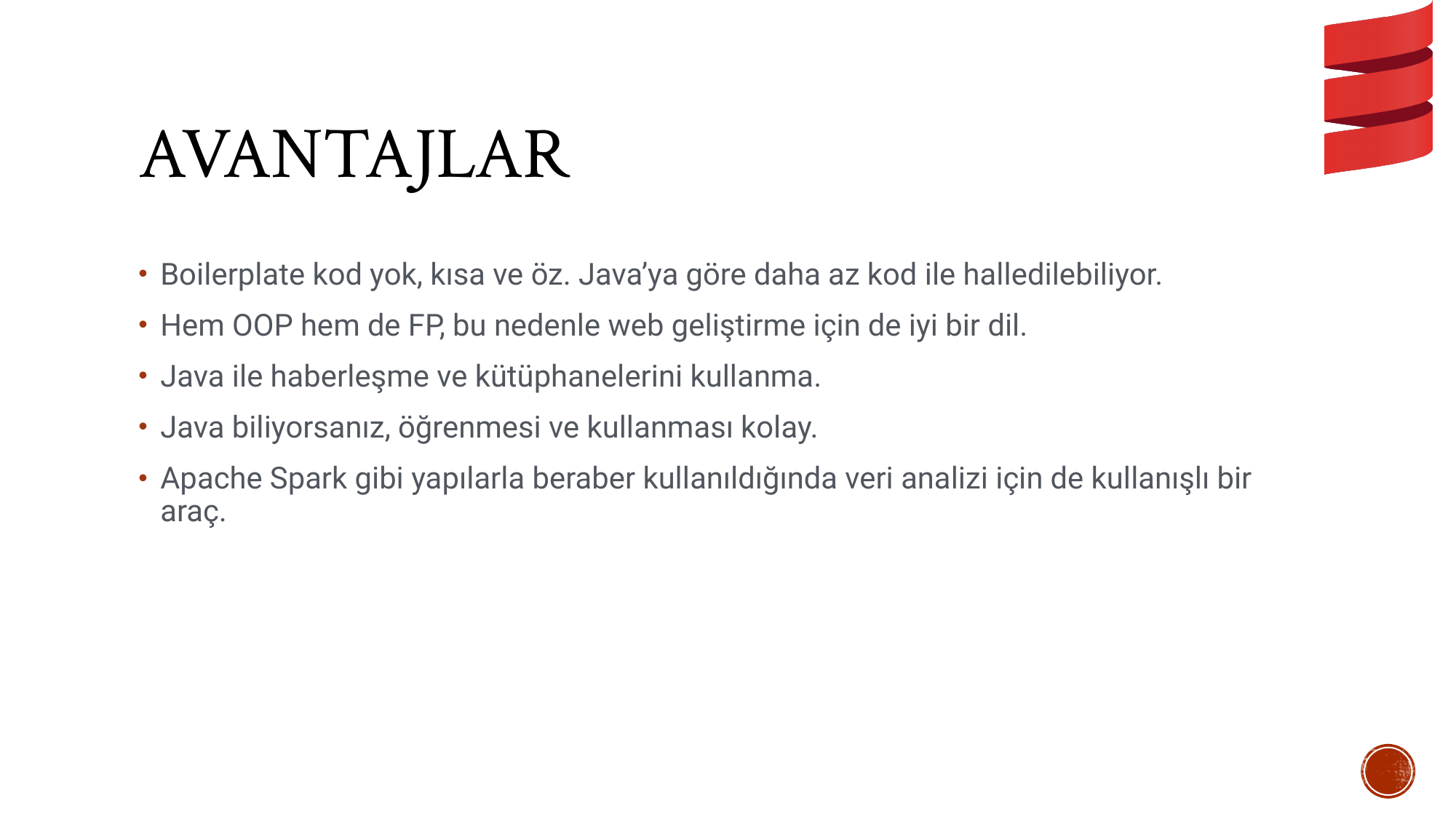

# Avantajlar
Boilerplate kod yok, kısa ve öz. Java’ya göre daha az kod ile halledilebiliyor.
Hem OOP hem de FP, bu nedenle web geliştirme için de iyi bir dil.
Java ile haberleşme ve kütüphanelerini kullanma.
Java biliyorsanız, öğrenmesi ve kullanması kolay.
Apache Spark gibi yapılarla beraber kullanıldığında veri analizi için de kullanışlı bir araç.